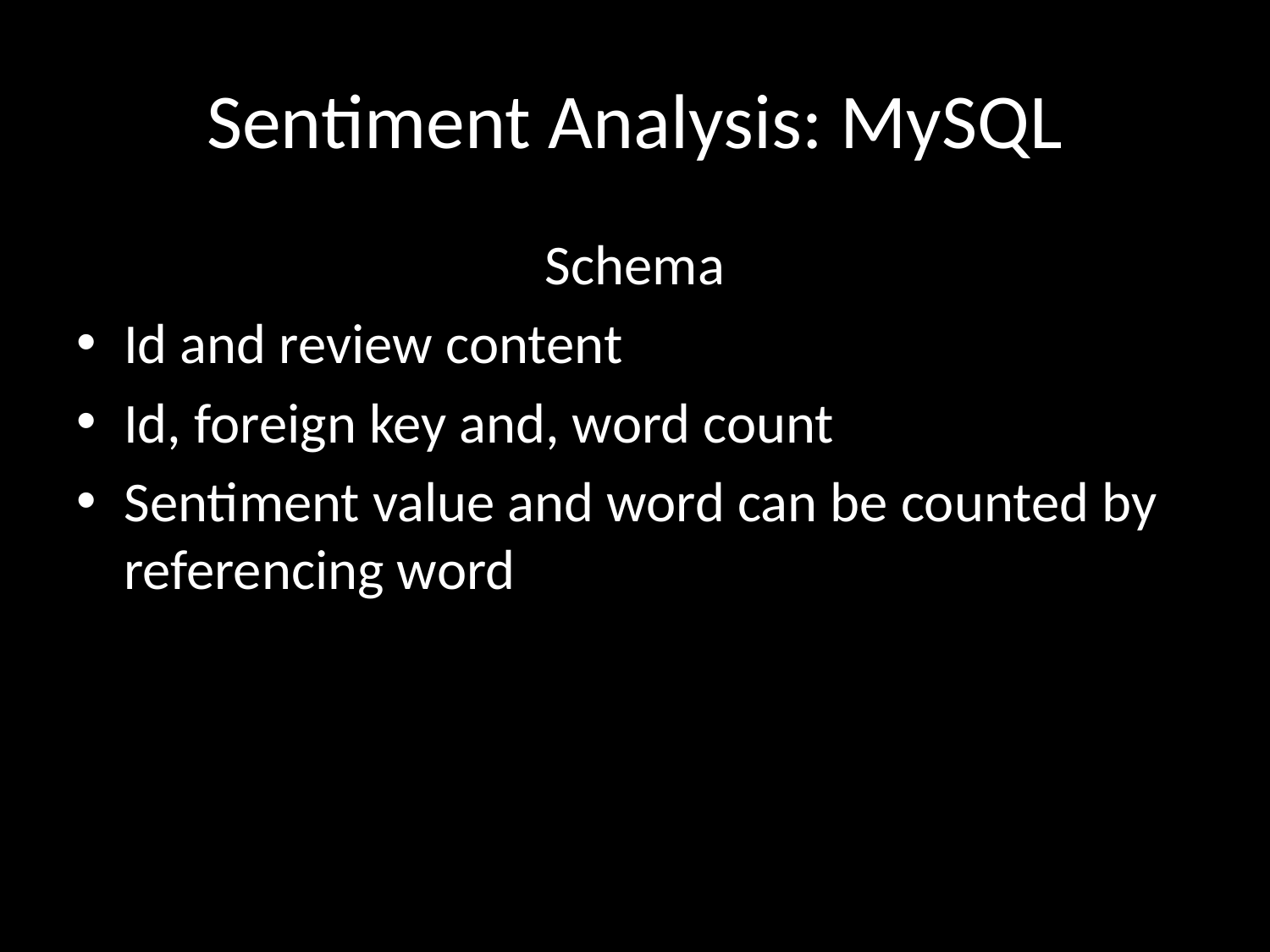

# Sentiment Analysis: MySQL
Schema
Id and review content
Id, foreign key and, word count
Sentiment value and word can be counted by referencing word